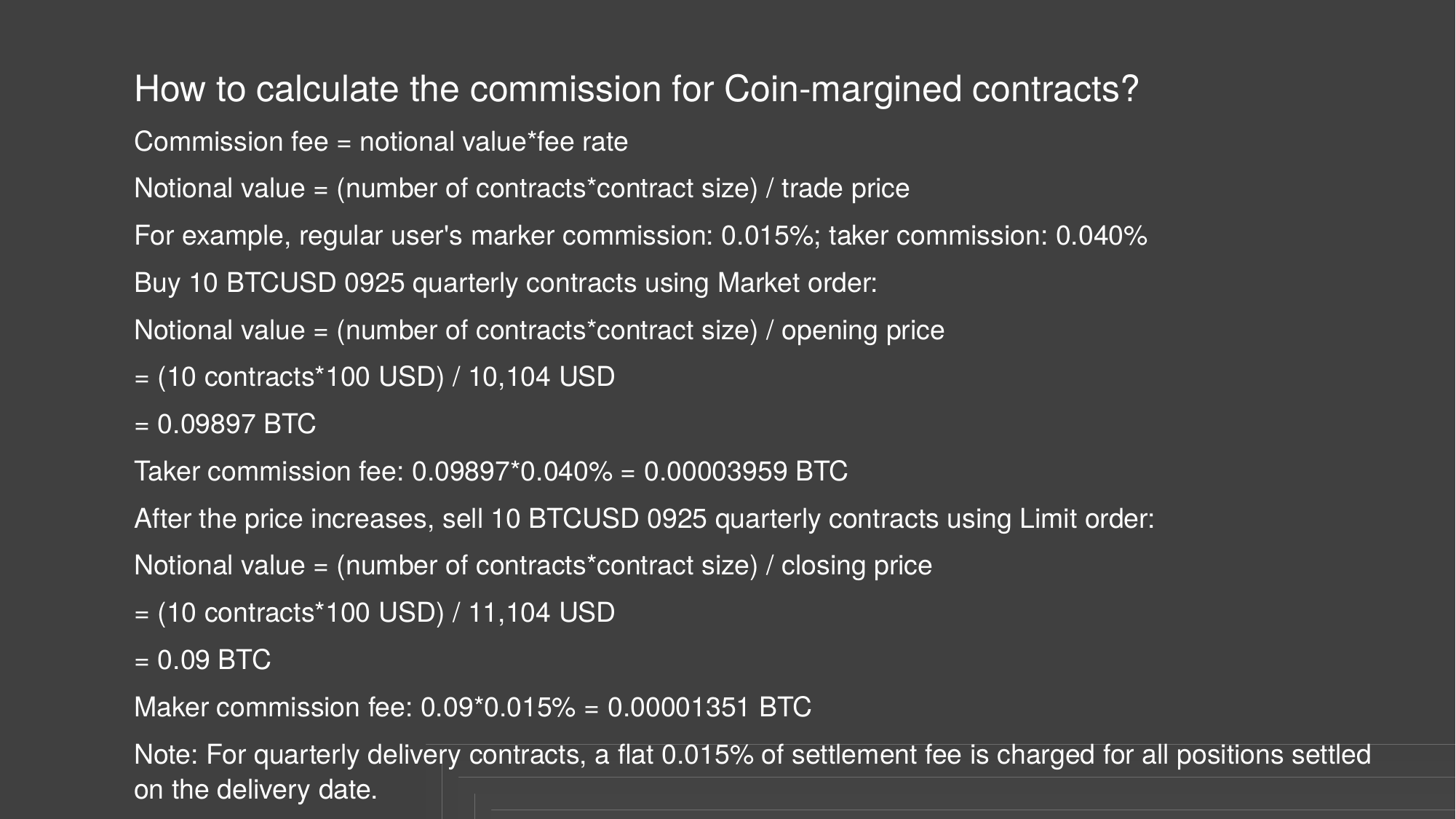

How to calculate the commission for Coin-margined contracts?
Commission fee = notional value*fee rate
Notional value = (number of contracts*contract size) / trade price
For example, regular user's marker commission: 0.015%; taker commission: 0.040%
Buy 10 BTCUSD 0925 quarterly contracts using Market order:
Notional value = (number of contracts*contract size) / opening price
= (10 contracts*100 USD) / 10,104 USD
= 0.09897 BTC
Taker commission fee: 0.09897*0.040% = 0.00003959 BTC
After the price increases, sell 10 BTCUSD 0925 quarterly contracts using Limit order:
Notional value = (number of contracts*contract size) / closing price
= (10 contracts*100 USD) / 11,104 USD
= 0.09 BTC
Maker commission fee: 0.09*0.015% = 0.00001351 BTC
Note: For quarterly delivery contracts, a flat 0.015% of settlement fee is charged for all positions settled on the delivery date.